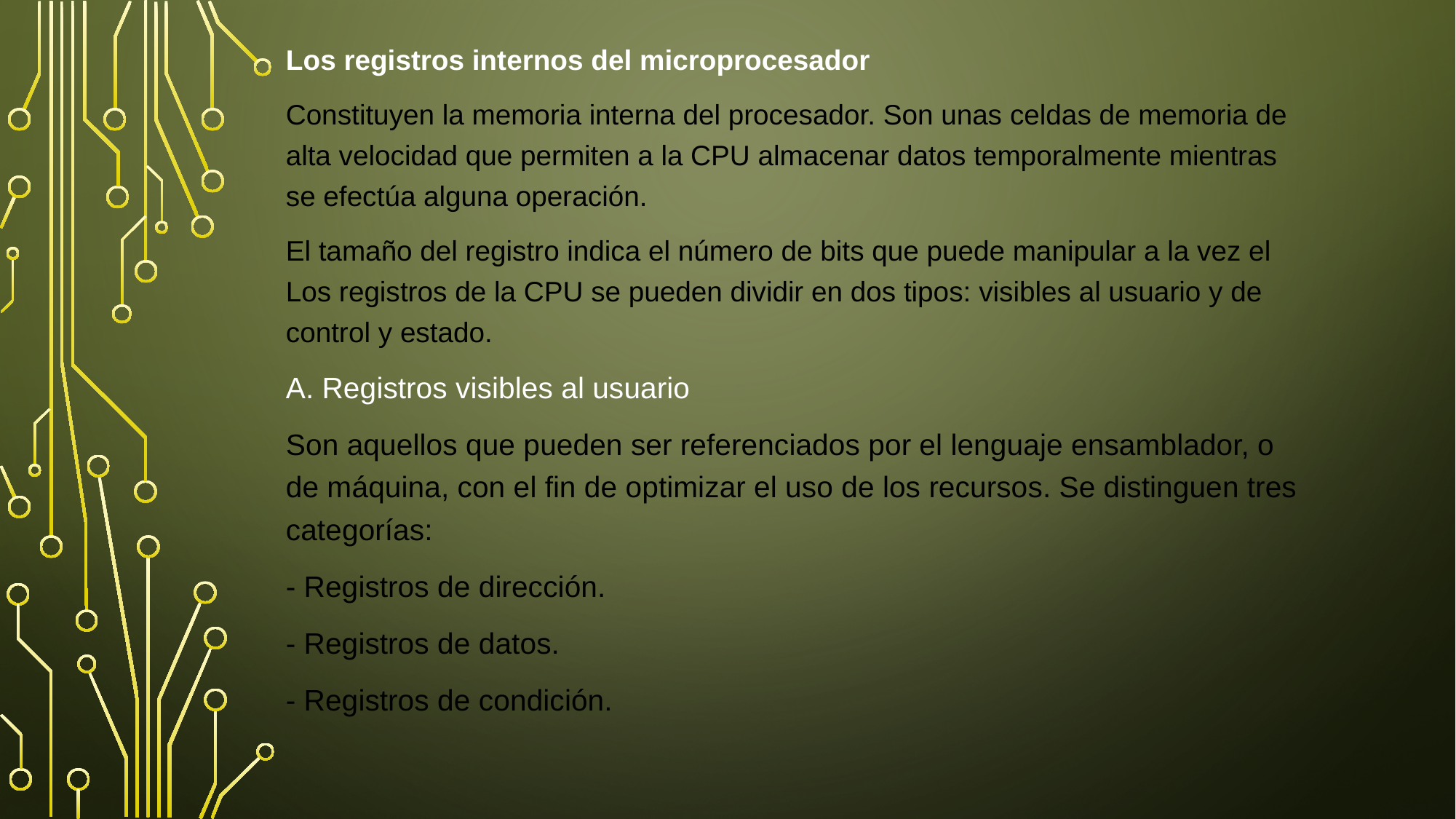

Los registros internos del microprocesador
Constituyen la memoria interna del procesador. Son unas celdas de memoria de alta velocidad que permiten a la CPU almacenar datos temporalmente mientras se efectúa alguna operación.
El tamaño del registro indica el número de bits que puede manipular a la vez el Los registros de la CPU se pueden dividir en dos tipos: visibles al usuario y de control y estado.
A. Registros visibles al usuario
Son aquellos que pueden ser referenciados por el lenguaje ensamblador, o de máquina, con el fin de optimizar el uso de los recursos. Se distinguen tres categorías:
- Registros de dirección.
- Registros de datos.
- Registros de condición.